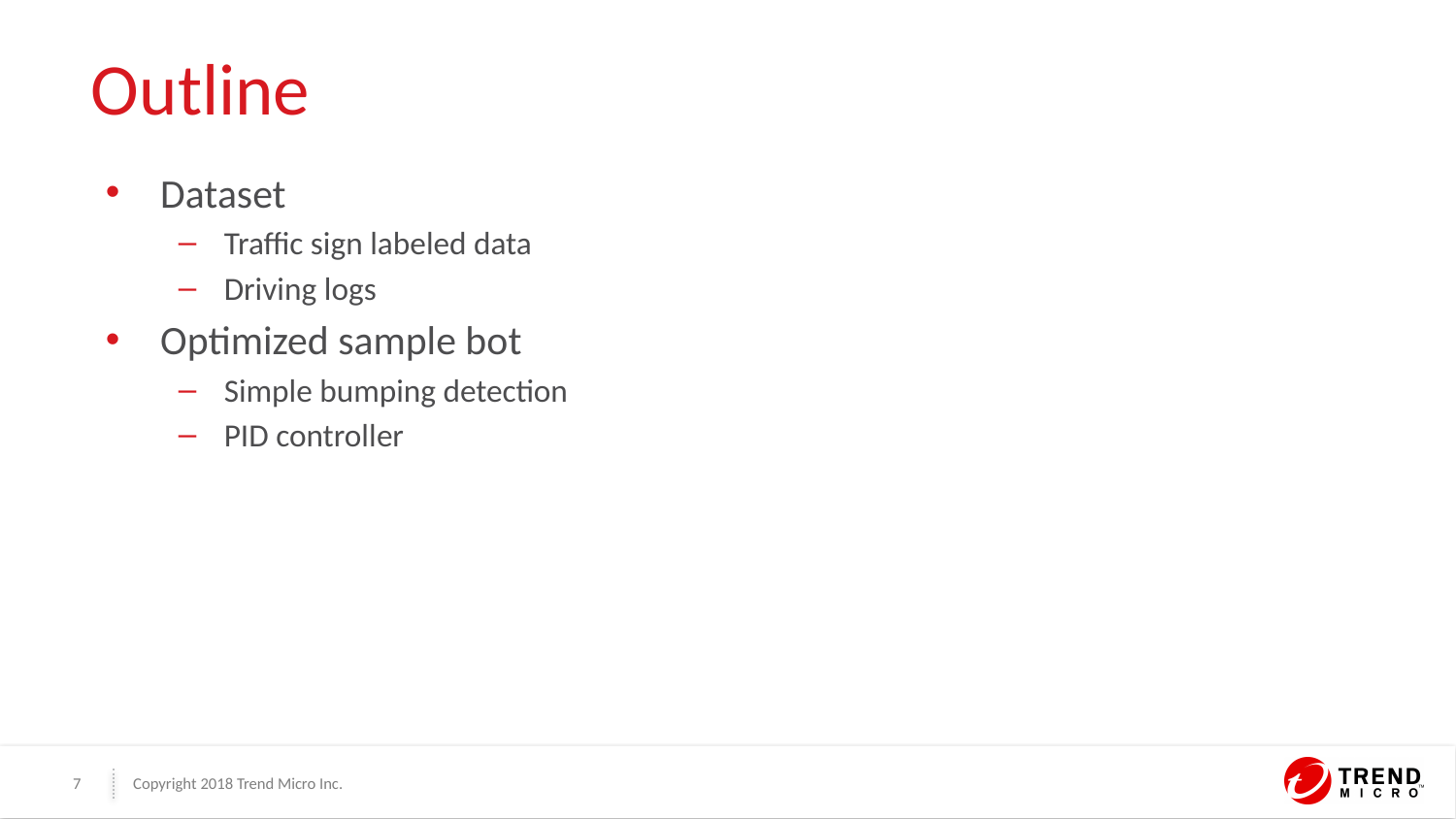

# Outline
Dataset
Traffic sign labeled data
Driving logs
Optimized sample bot
Simple bumping detection
PID controller